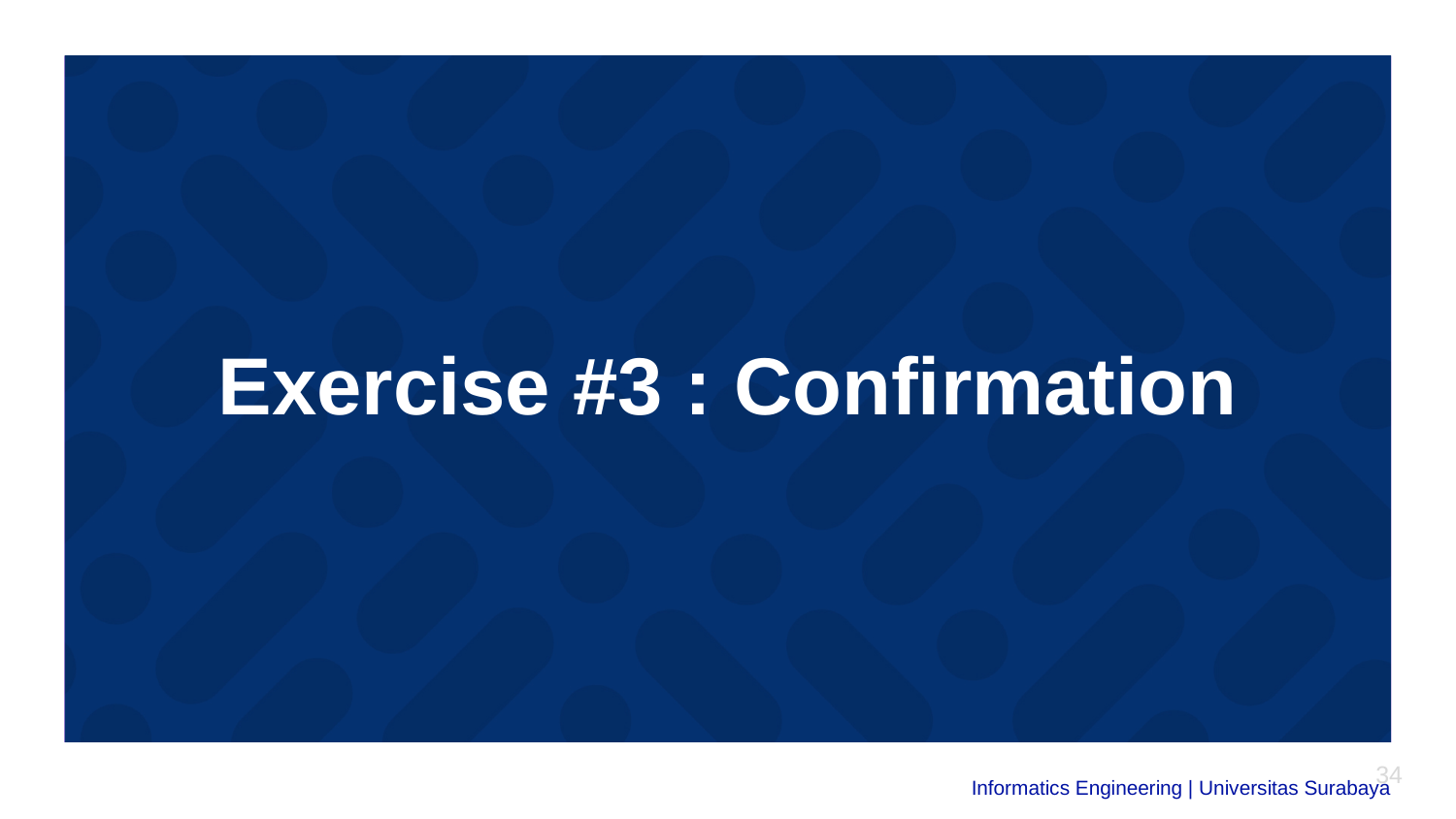

# Exercise #3 : Confirmation
34
Informatics Engineering | Universitas Surabaya